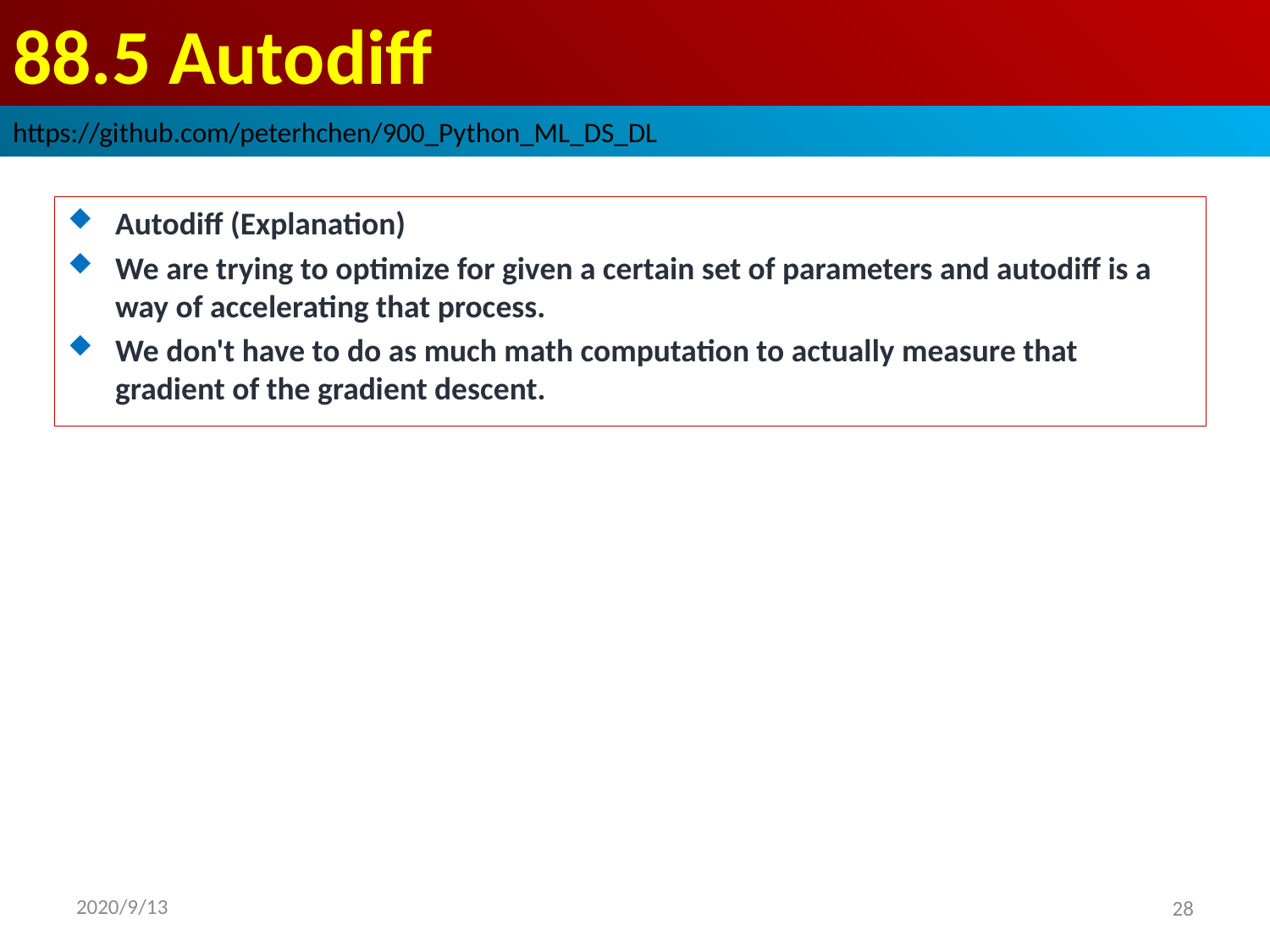

# 88.5 Autodiff
https://github.com/peterhchen/900_Python_ML_DS_DL
Autodiff (Explanation)
We are trying to optimize for given a certain set of parameters and autodiff is a way of accelerating that process.
We don't have to do as much math computation to actually measure that gradient of the gradient descent.
2020/9/13
28